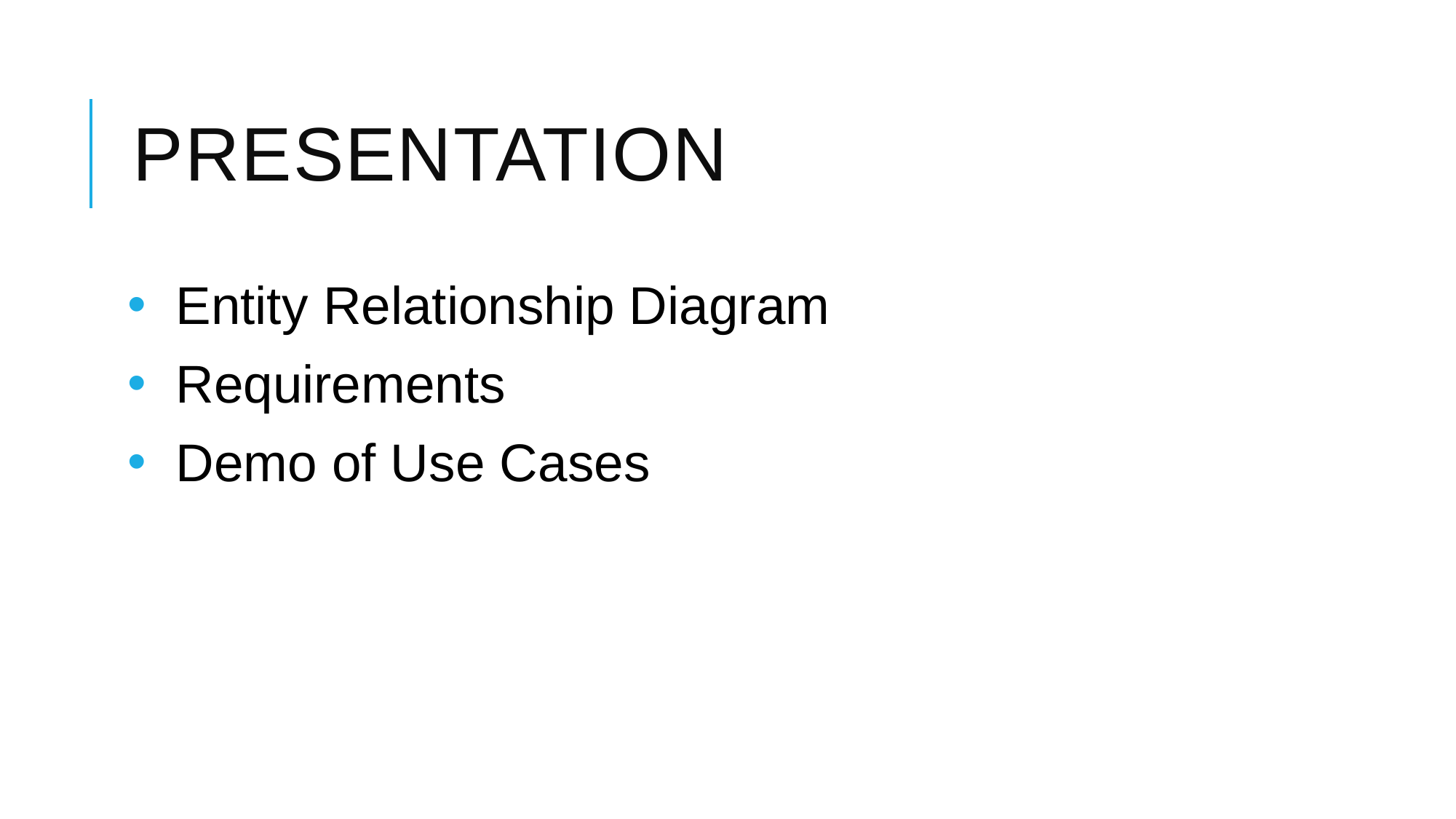

# Presentation
  Entity Relationship Diagram
  Requirements
  Demo of Use Cases